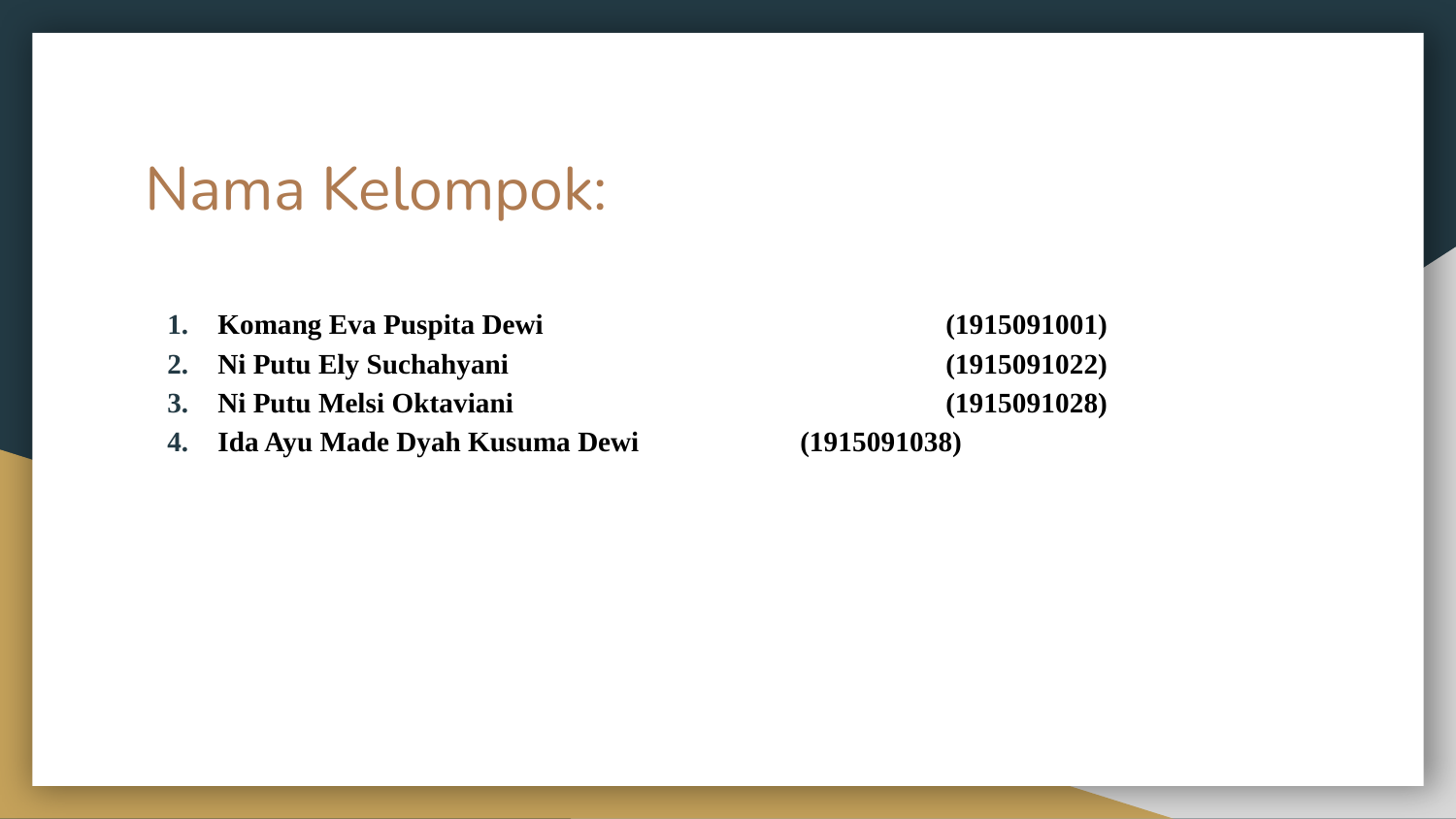

# Nama Kelompok:
Komang Eva Puspita Dewi 			(1915091001)
Ni Putu Ely Suchahyani 			(1915091022)
Ni Putu Melsi Oktaviani 			(1915091028)
Ida Ayu Made Dyah Kusuma Dewi 		(1915091038)